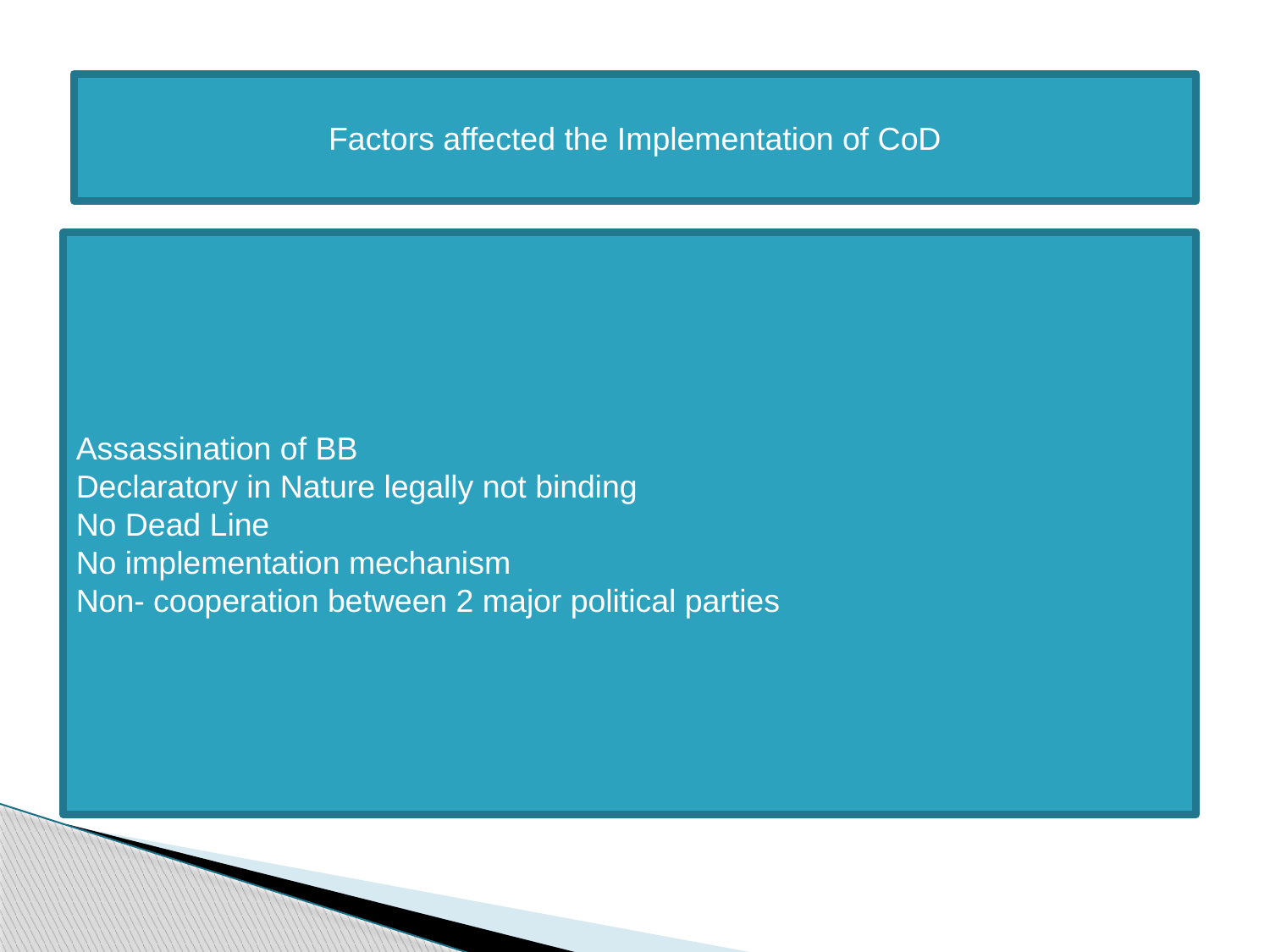

Factors affected the Implementation of CoD
Assassination of BB
Declaratory in Nature legally not binding
No Dead Line
No implementation mechanism
Non- cooperation between 2 major political parties